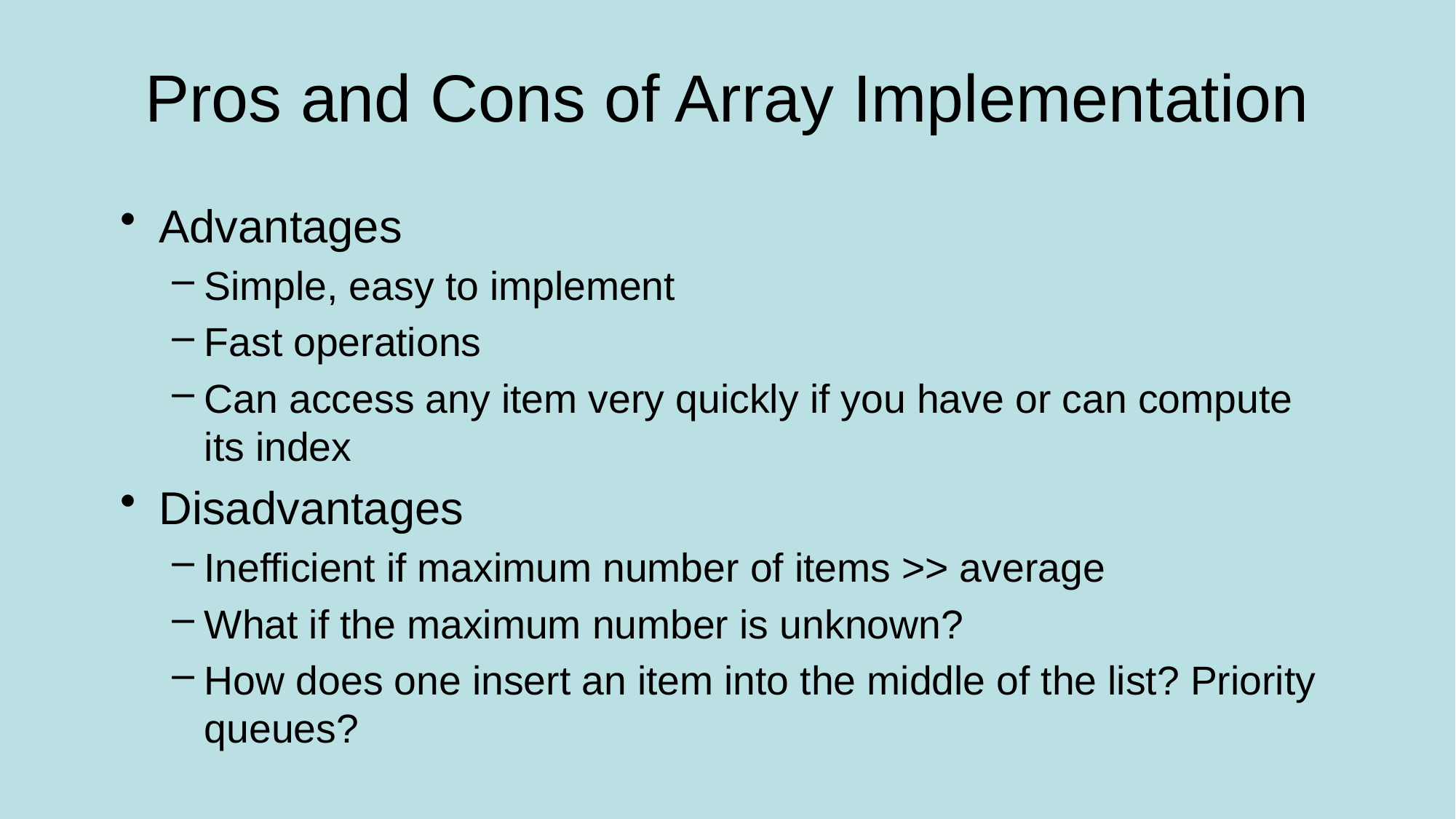

# Pros and Cons of Array Implementation
Advantages
Simple, easy to implement
Fast operations
Can access any item very quickly if you have or can compute its index
Disadvantages
Inefficient if maximum number of items >> average
What if the maximum number is unknown?
How does one insert an item into the middle of the list? Priority queues?